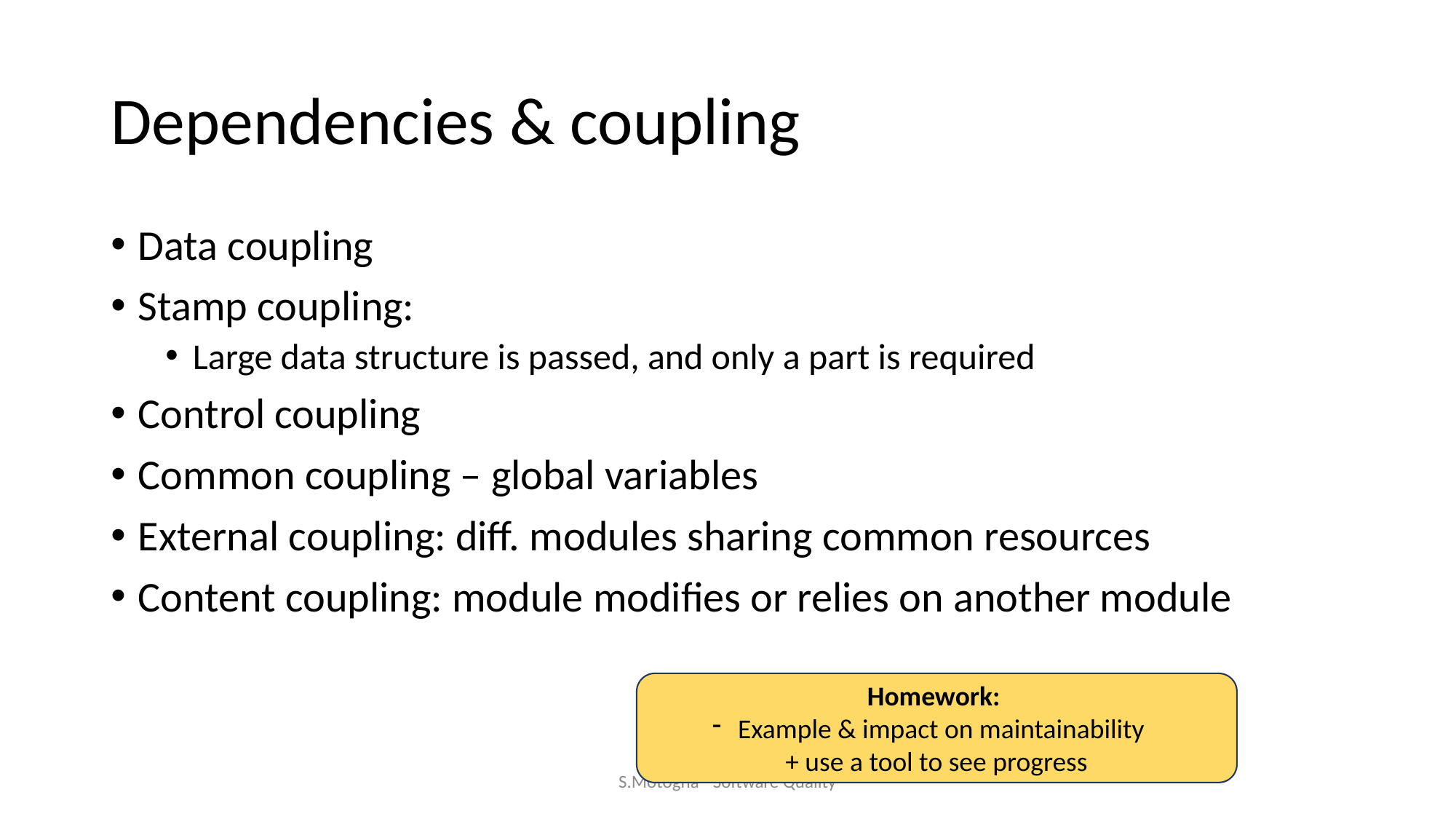

# Dependencies & coupling
Data coupling
Stamp coupling:
Large data structure is passed, and only a part is required
Control coupling
Common coupling – global variables
External coupling: diff. modules sharing common resources
Content coupling: module modifies or relies on another module
Homework:
Example & impact on maintainability
+ use a tool to see progress
S.Motogna - Software Quality